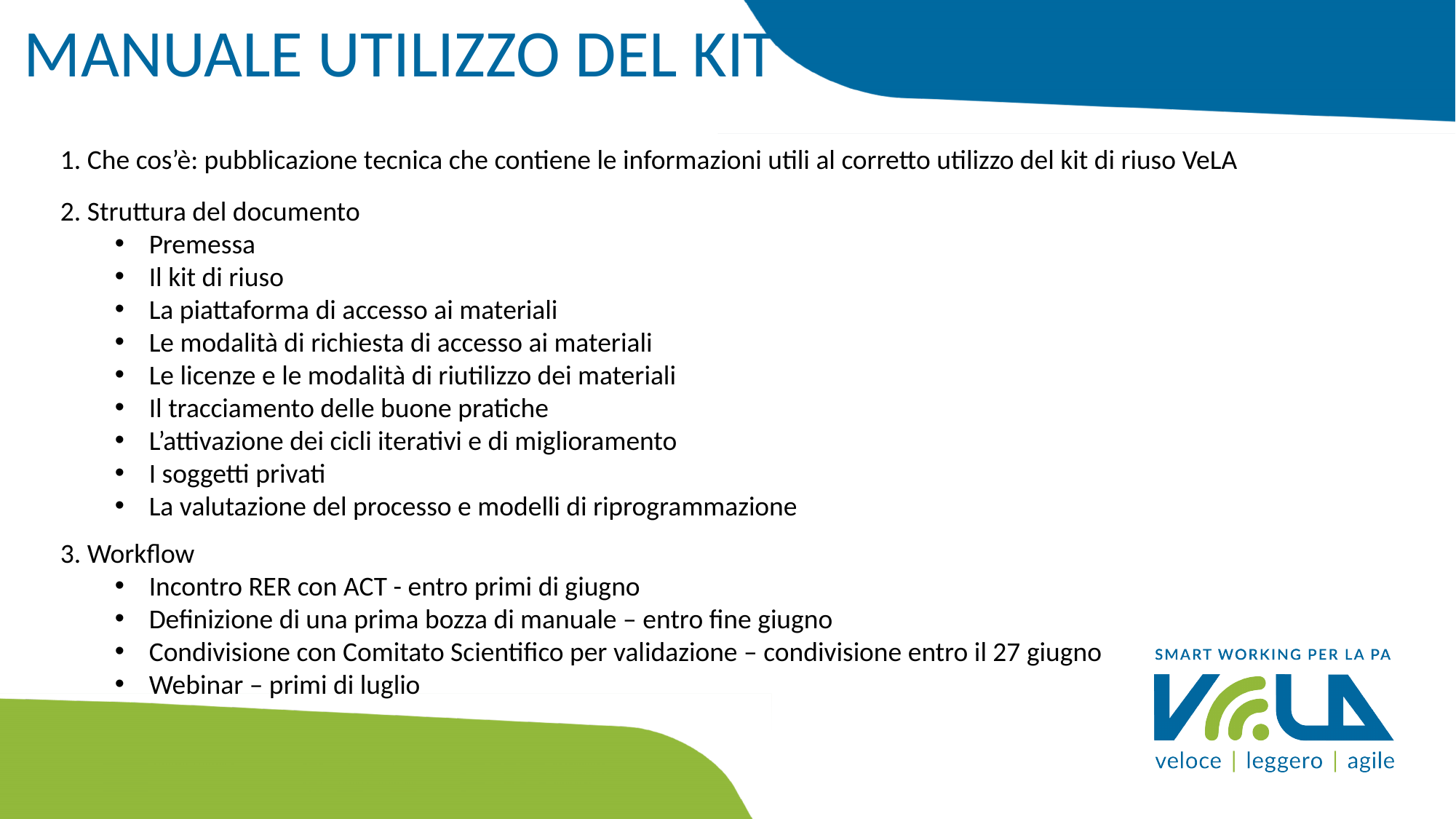

# MANUALE UTILIZZO DEL KIT
1. Che cos’è: pubblicazione tecnica che contiene le informazioni utili al corretto utilizzo del kit di riuso VeLA

2. Struttura del documento
Premessa
Il kit di riuso
La piattaforma di accesso ai materiali
Le modalità di richiesta di accesso ai materiali
Le licenze e le modalità di riutilizzo dei materiali
Il tracciamento delle buone pratiche
L’attivazione dei cicli iterativi e di miglioramento
I soggetti privati
La valutazione del processo e modelli di riprogrammazione

3. Workflow
Incontro RER con ACT - entro primi di giugno
Definizione di una prima bozza di manuale – entro fine giugno
Condivisione con Comitato Scientifico per validazione – condivisione entro il 27 giugno
Webinar – primi di luglio